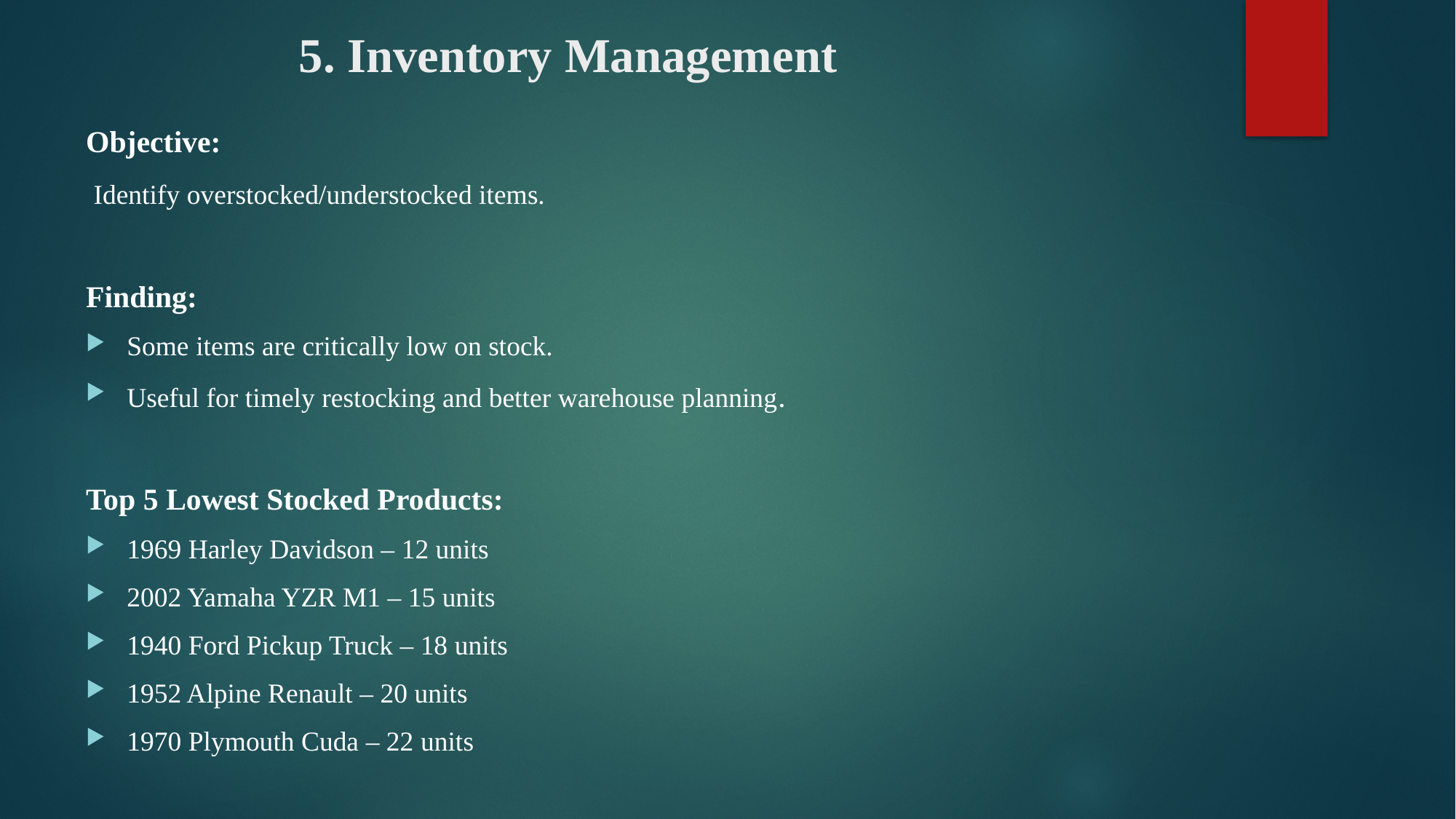

# 5. Inventory Management
Objective:
 Identify overstocked/understocked items.

Finding:
Some items are critically low on stock.
Useful for timely restocking and better warehouse planning.

Top 5 Lowest Stocked Products:
1969 Harley Davidson – 12 units
2002 Yamaha YZR M1 – 15 units
1940 Ford Pickup Truck – 18 units
1952 Alpine Renault – 20 units
1970 Plymouth Cuda – 22 units